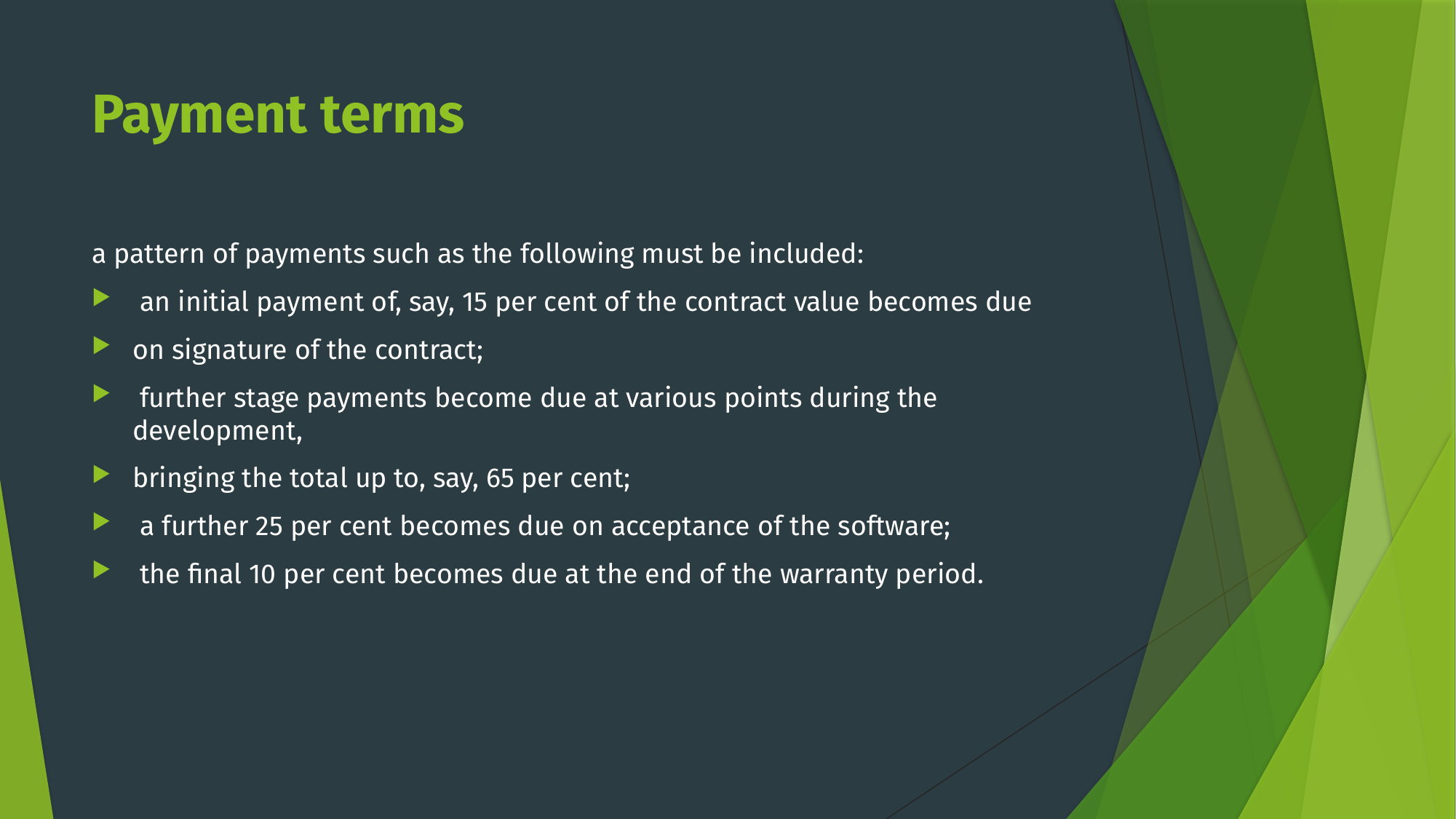

# Payment terms
a pattern of payments such as the following must be included:
 an initial payment of, say, 15 per cent of the contract value becomes due
on signature of the contract;
 further stage payments become due at various points during the development,
bringing the total up to, say, 65 per cent;
 a further 25 per cent becomes due on acceptance of the software;
 the final 10 per cent becomes due at the end of the warranty period.